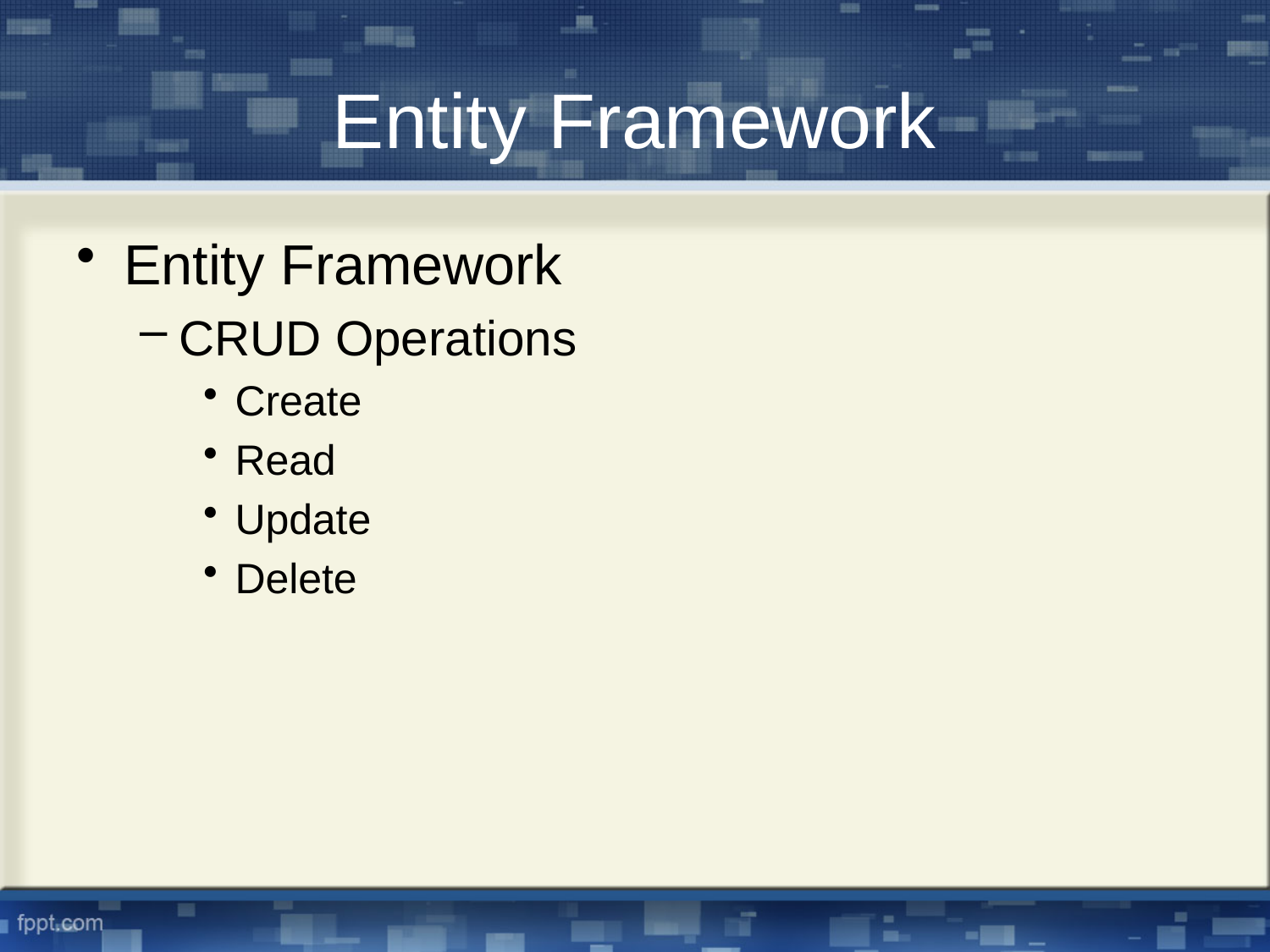

# Entity Framework
Entity Framework
CRUD Operations
Create
Read
Update
Delete